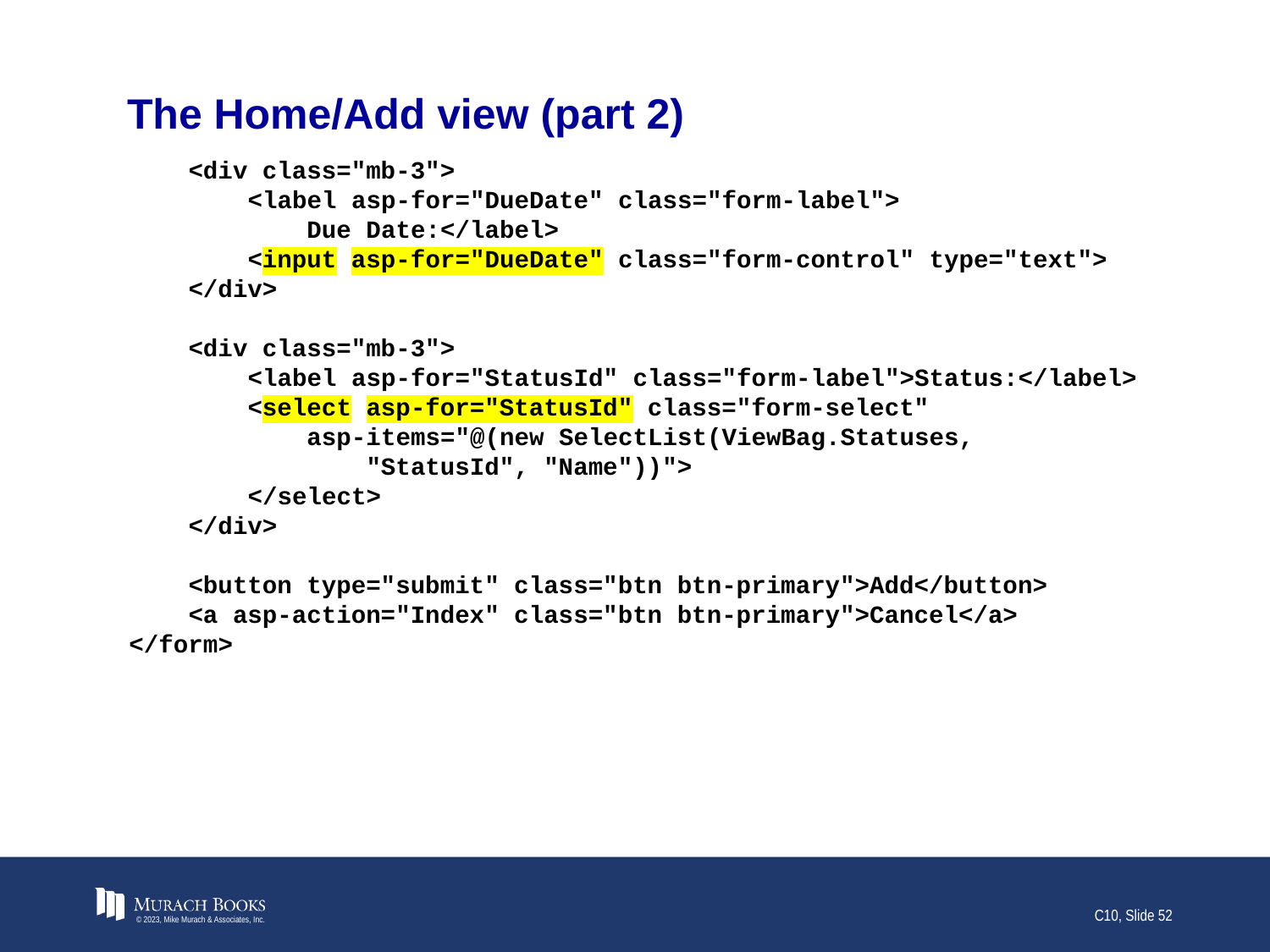

# The Home/Add view (part 2)
    <div class="mb-3">
        <label asp-for="DueDate" class="form-label">
            Due Date:</label>
        <input asp-for="DueDate" class="form-control" type="text">
    </div>

    <div class="mb-3">
        <label asp-for="StatusId" class="form-label">Status:</label>
        <select asp-for="StatusId" class="form-select"
            asp-items="@(new SelectList(ViewBag.Statuses,
                "StatusId", "Name"))">
        </select>
    </div>

    <button type="submit" class="btn btn-primary">Add</button>
    <a asp-action="Index" class="btn btn-primary">Cancel</a>
</form>
© 2023, Mike Murach & Associates, Inc.

C10, Slide 52